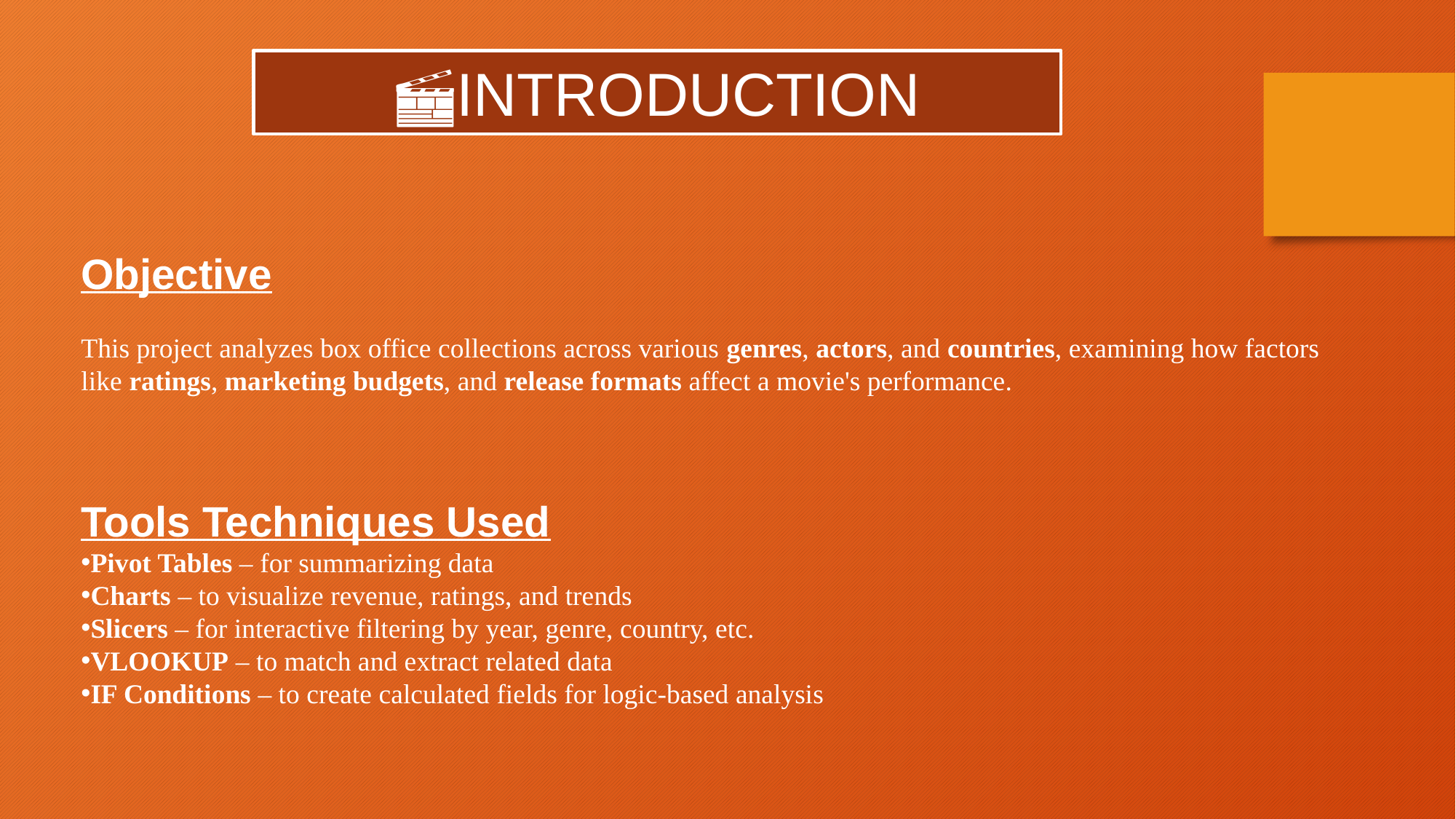

🎬INTRODUCTION

Objective
This project analyzes box office collections across various genres, actors, and countries, examining how factors like ratings, marketing budgets, and release formats affect a movie's performance.

Tools Techniques Used
Pivot Tables – for summarizing data
Charts – to visualize revenue, ratings, and trends
Slicers – for interactive filtering by year, genre, country, etc.
VLOOKUP – to match and extract related data
IF Conditions – to create calculated fields for logic-based analysis